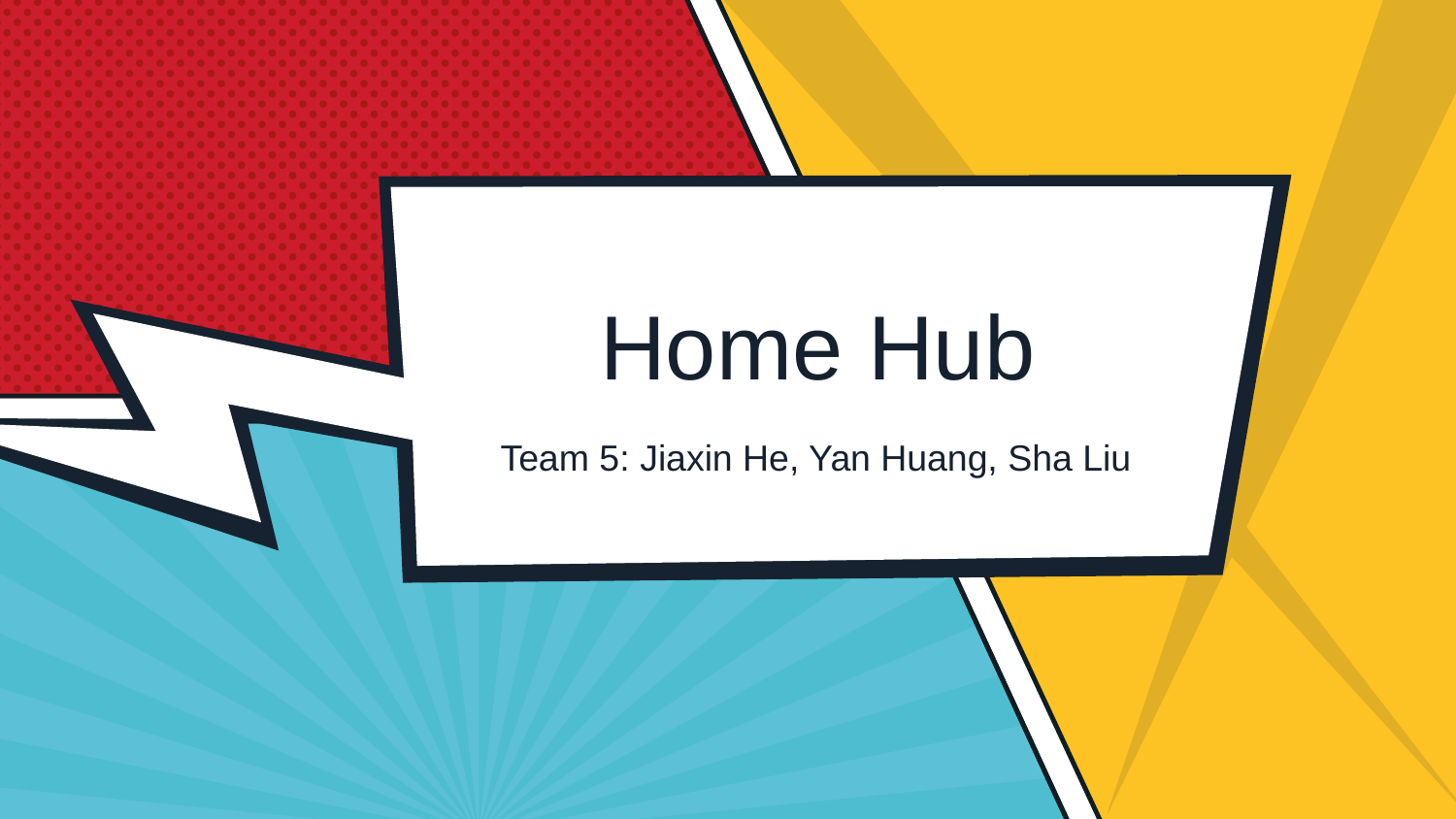

# Home Hub
Team 5: Jiaxin He, Yan Huang, Sha Liu